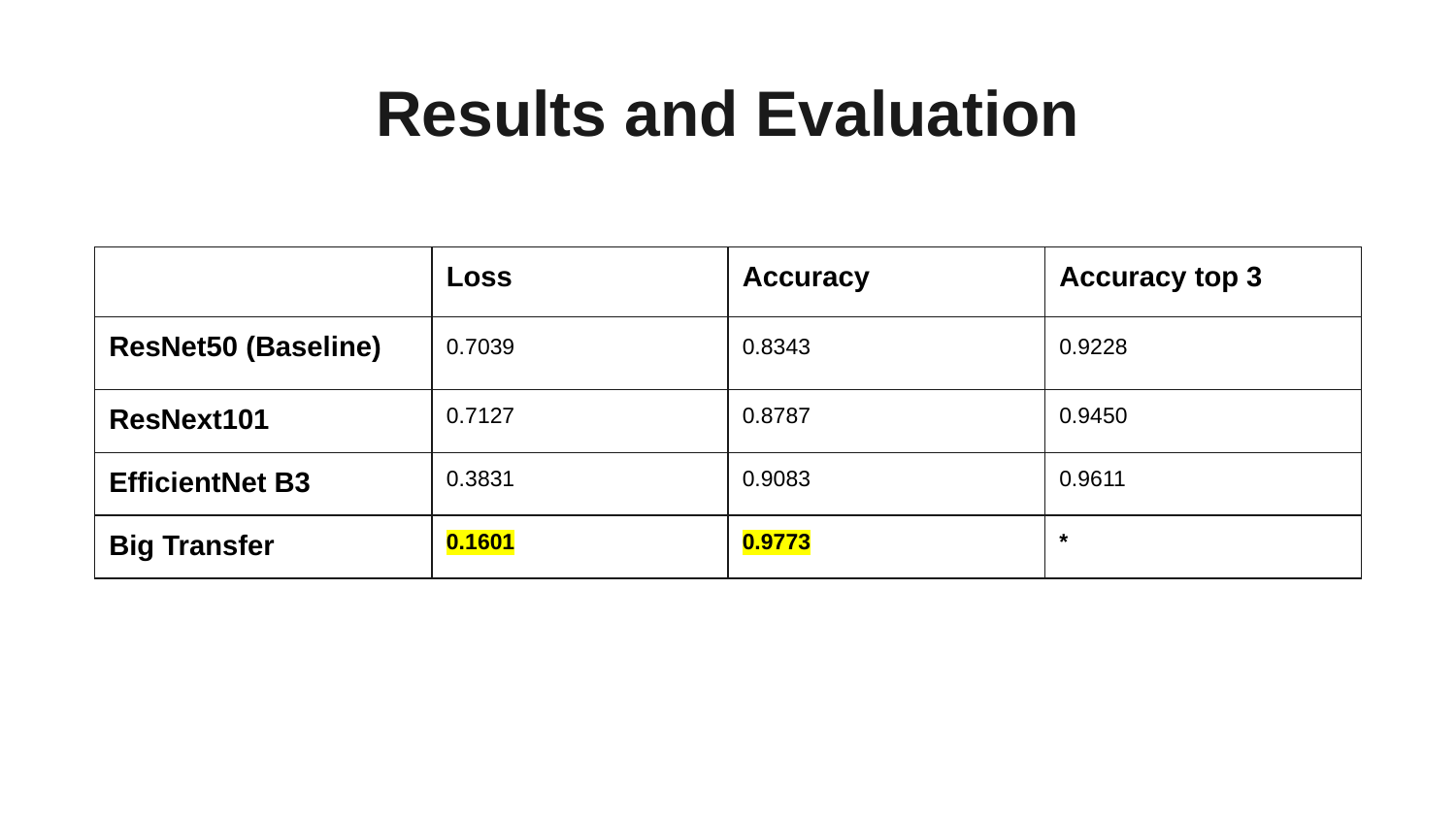

# Results and Evaluation
|  | Loss | Accuracy | Accuracy top 3 |
| --- | --- | --- | --- |
| ResNet50 (Baseline) | 0.7039 | 0.8343 | 0.9228 |
| ResNext101 | 0.7127 | 0.8787 | 0.9450 |
| EfficientNet B3 | 0.3831 | 0.9083 | 0.9611 |
| Big Transfer | 0.1601 | 0.9773 | \* |